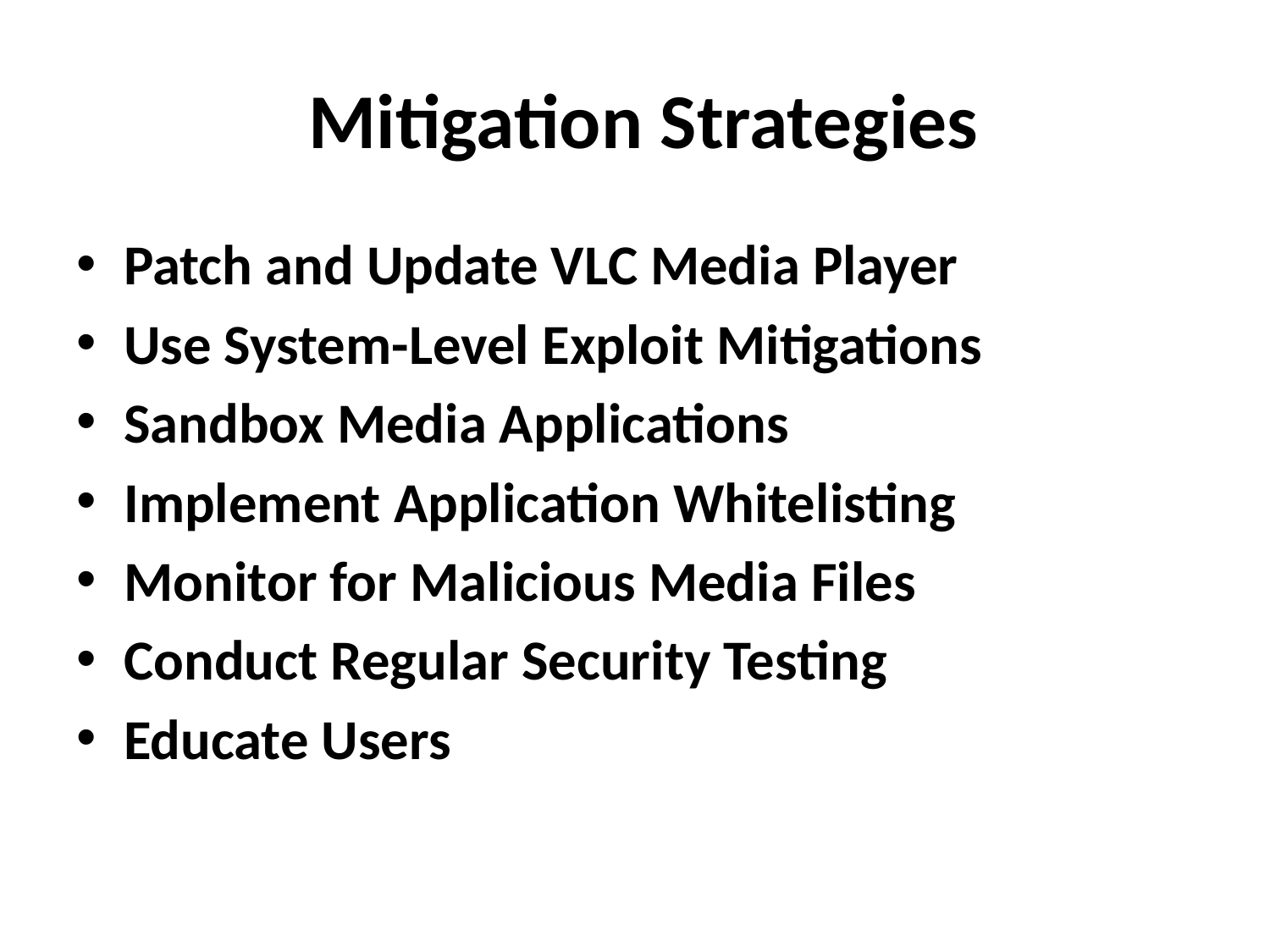

# Mitigation Strategies
Patch and Update VLC Media Player
Use System-Level Exploit Mitigations
Sandbox Media Applications
Implement Application Whitelisting
Monitor for Malicious Media Files
Conduct Regular Security Testing
Educate Users